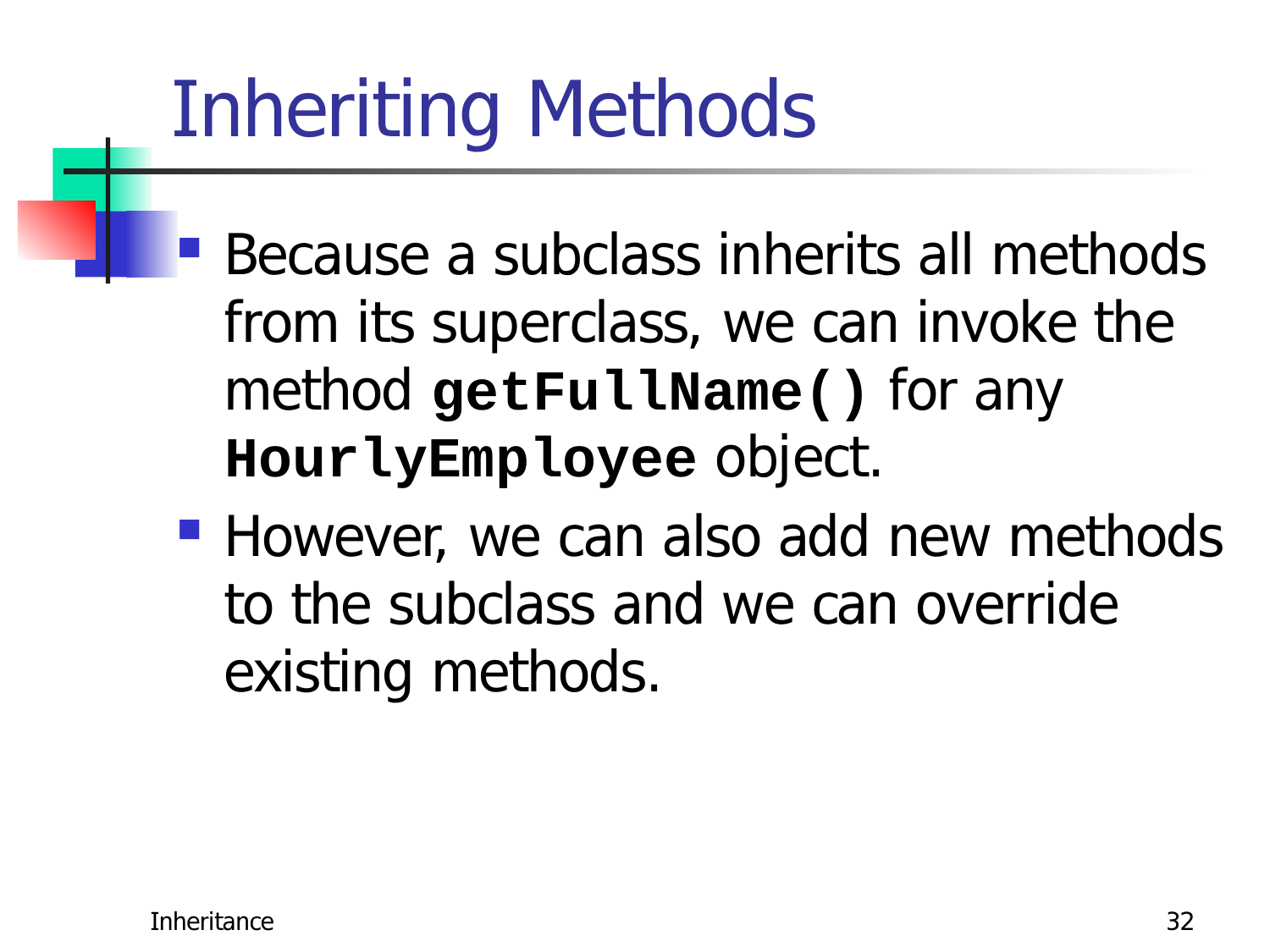

# Inheriting Methods
Because a subclass inherits all methods from its superclass, we can invoke the method getFullName() for any HourlyEmployee object.
However, we can also add new methods to the subclass and we can override existing methods.
Inheritance
32